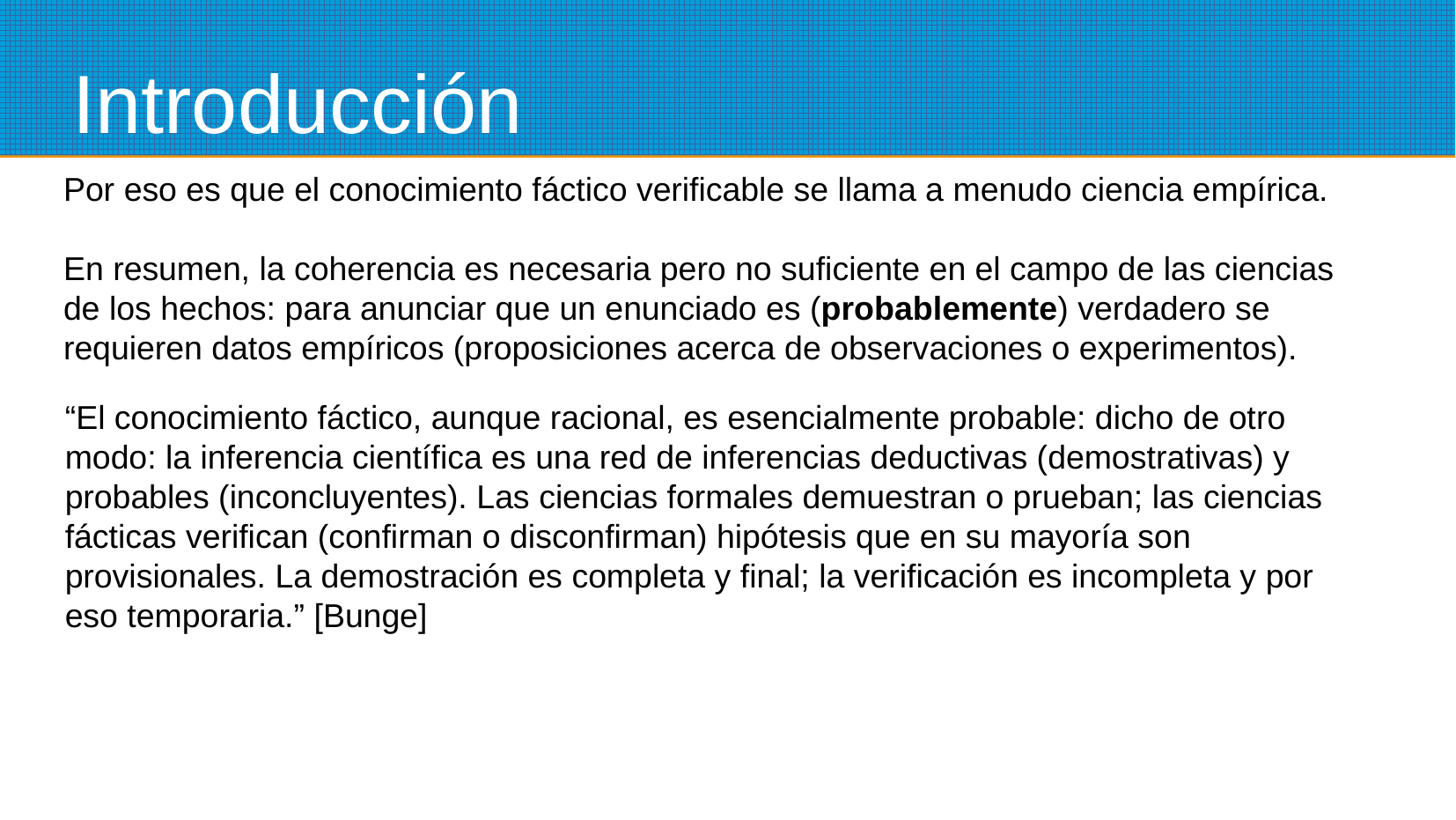

Introducción
Por eso es que el conocimiento fáctico verificable se llama a menudo ciencia empírica.

En resumen, la coherencia es necesaria pero no suficiente en el campo de las ciencias de los hechos: para anunciar que un enunciado es (probablemente) verdadero se requieren datos empíricos (proposiciones acerca de observaciones o experimentos).

“El conocimiento fáctico, aunque racional, es esencialmente probable: dicho de otro modo: la inferencia científica es una red de inferencias deductivas (demostrativas) y probables (inconcluyentes). Las ciencias formales demuestran o prueban; las ciencias fácticas verifican (confirman o disconfirman) hipótesis que en su mayoría son provisionales. La demostración es completa y final; la verificación es incompleta y por eso temporaria.” [Bunge]